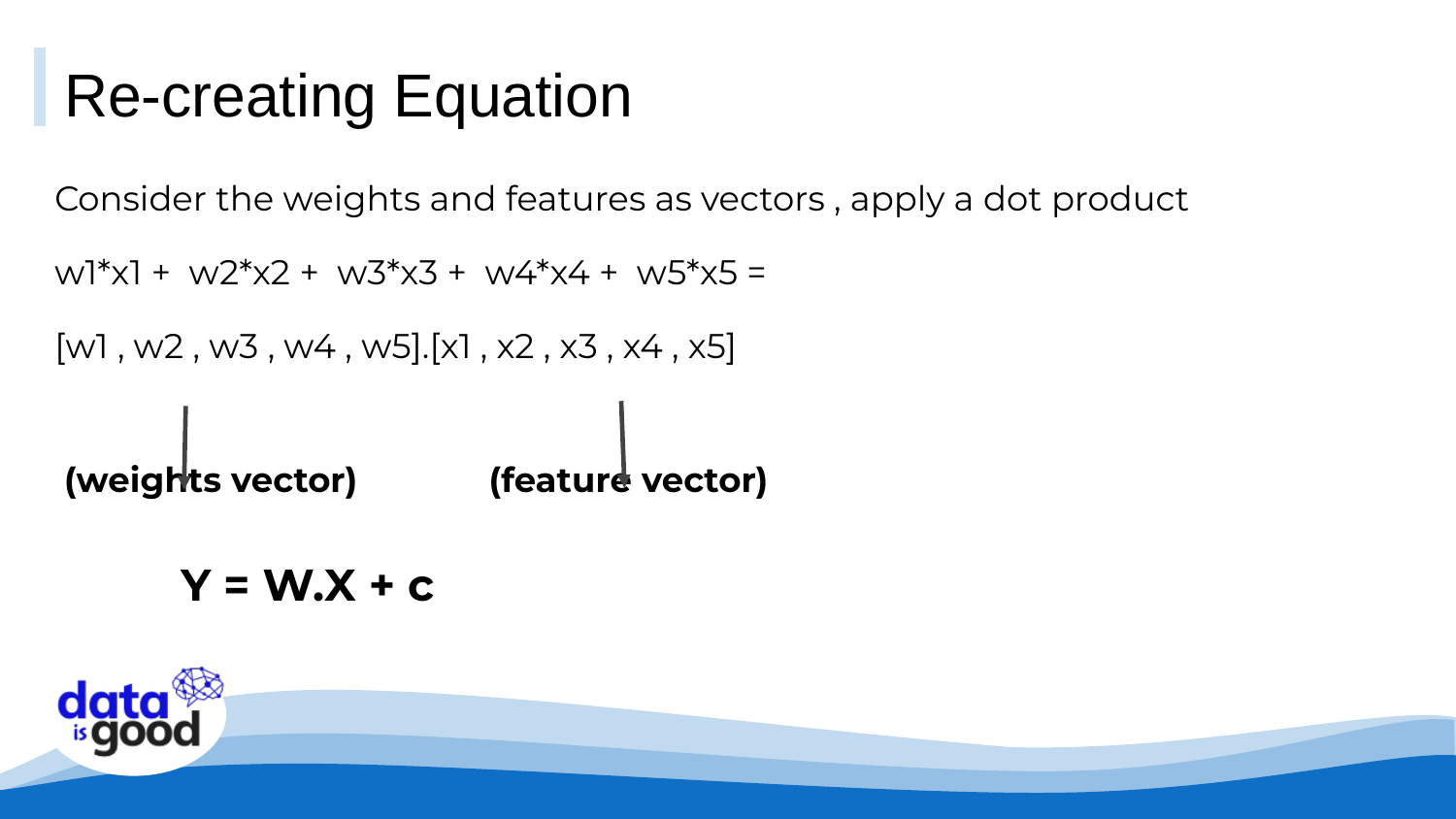

# Re-creating Equation
Consider the weights and features as vectors , apply a dot product
w1*x1 +  w2*x2 +  w3*x3 +  w4*x4 +  w5*x5 =
[w1 , w2 , w3 , w4 , w5].[x1 , x2 , x3 , x4 , x5]

          Y = W.X + c

(weights vector)
(feature vector)